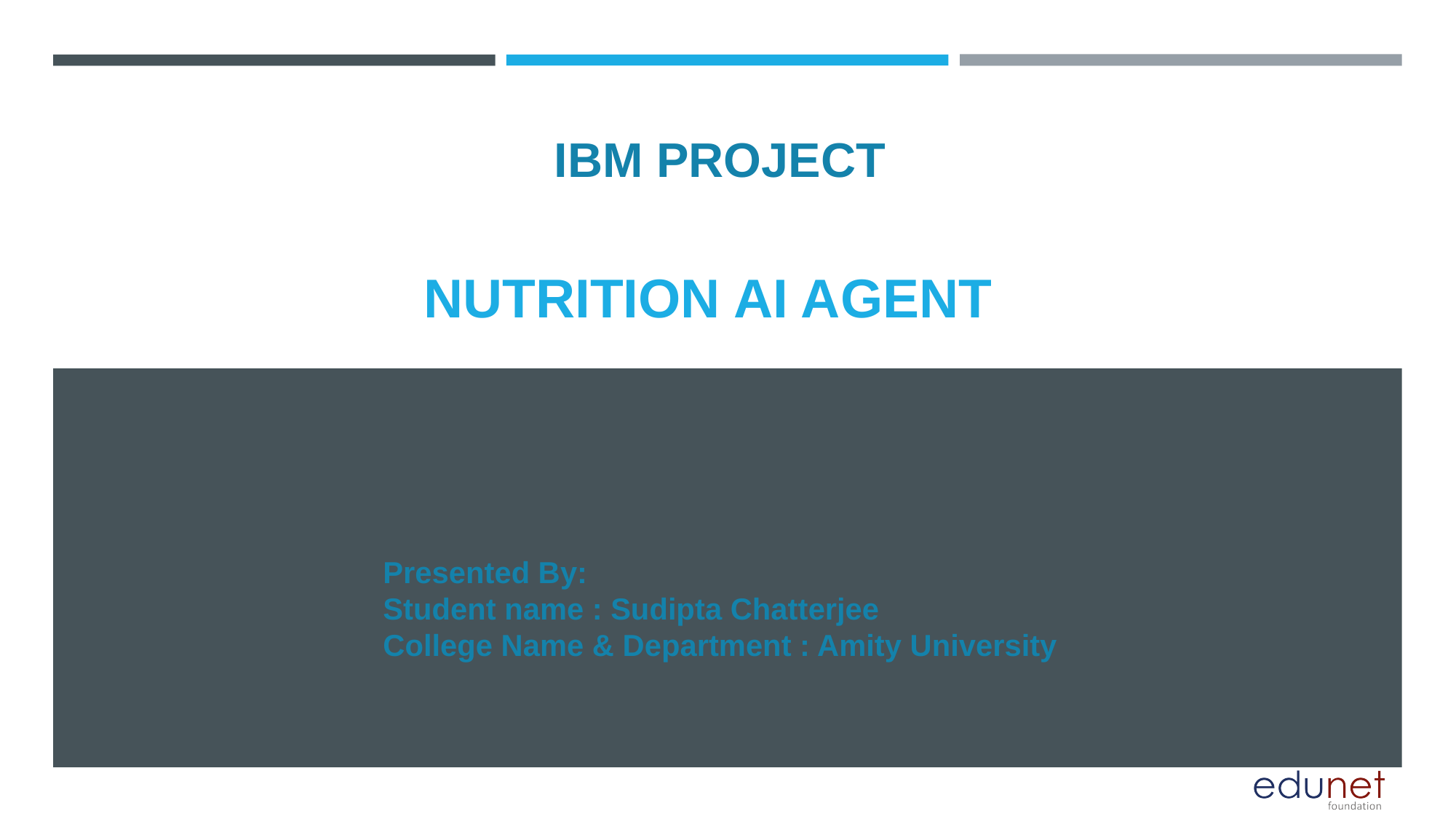

IBM PROJECT
# NUTRITION AI AGENT
Presented By:
Student name : Sudipta Chatterjee
College Name & Department : Amity University